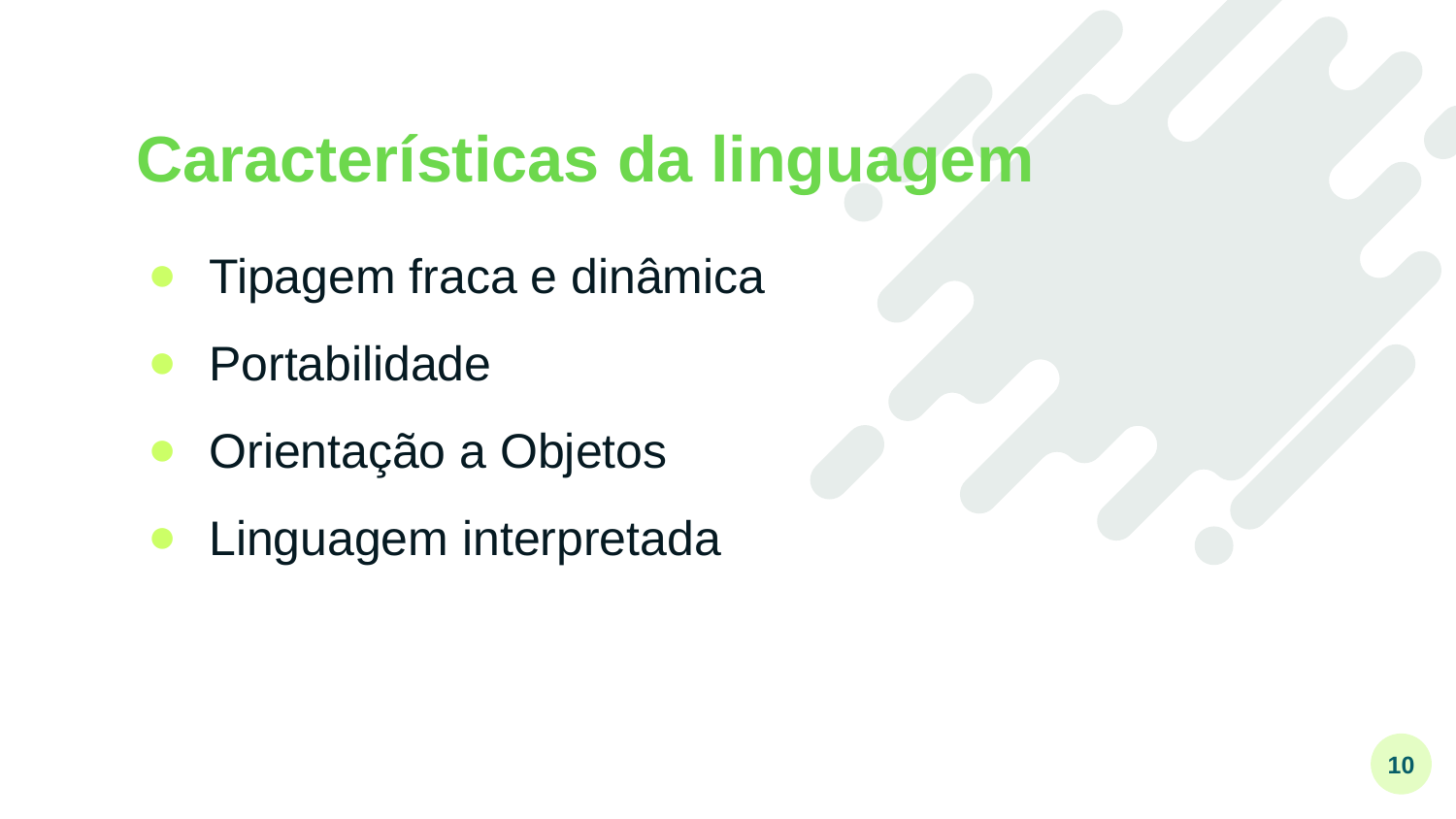

# Características da linguagem
Tipagem fraca e dinâmica
Portabilidade
Orientação a Objetos
Linguagem interpretada
10